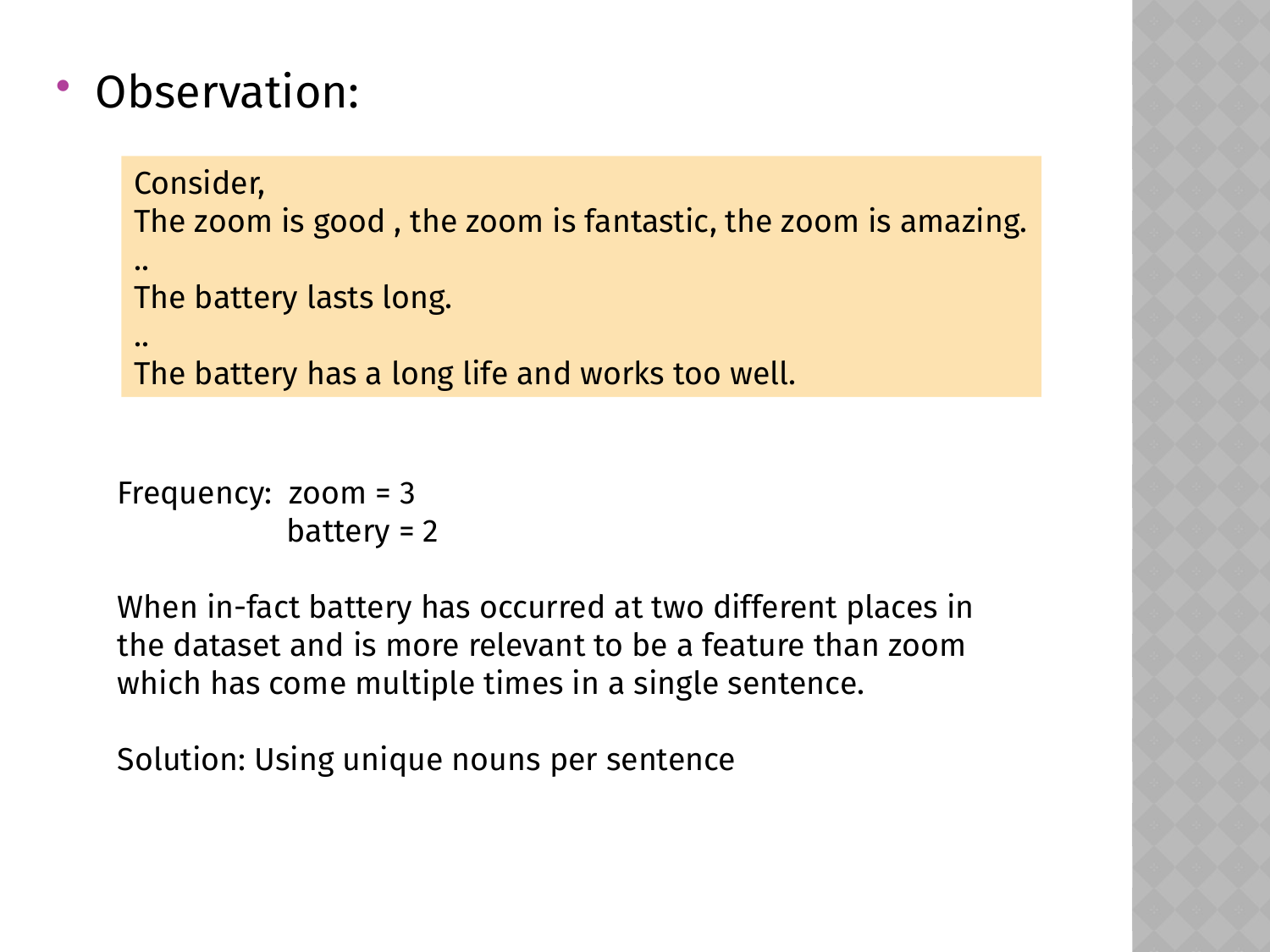

Observation:

Consider,
The zoom is good , the zoom is fantastic, the zoom is amazing.
..
The battery lasts long.
..
The battery has a long life and works too well.
Frequency:  zoom = 3
	     battery = 2

When in-fact battery has occurred at two different places in the dataset and is more relevant to be a feature than zoom which has come multiple times in a single sentence.

Solution: Using unique nouns per sentence